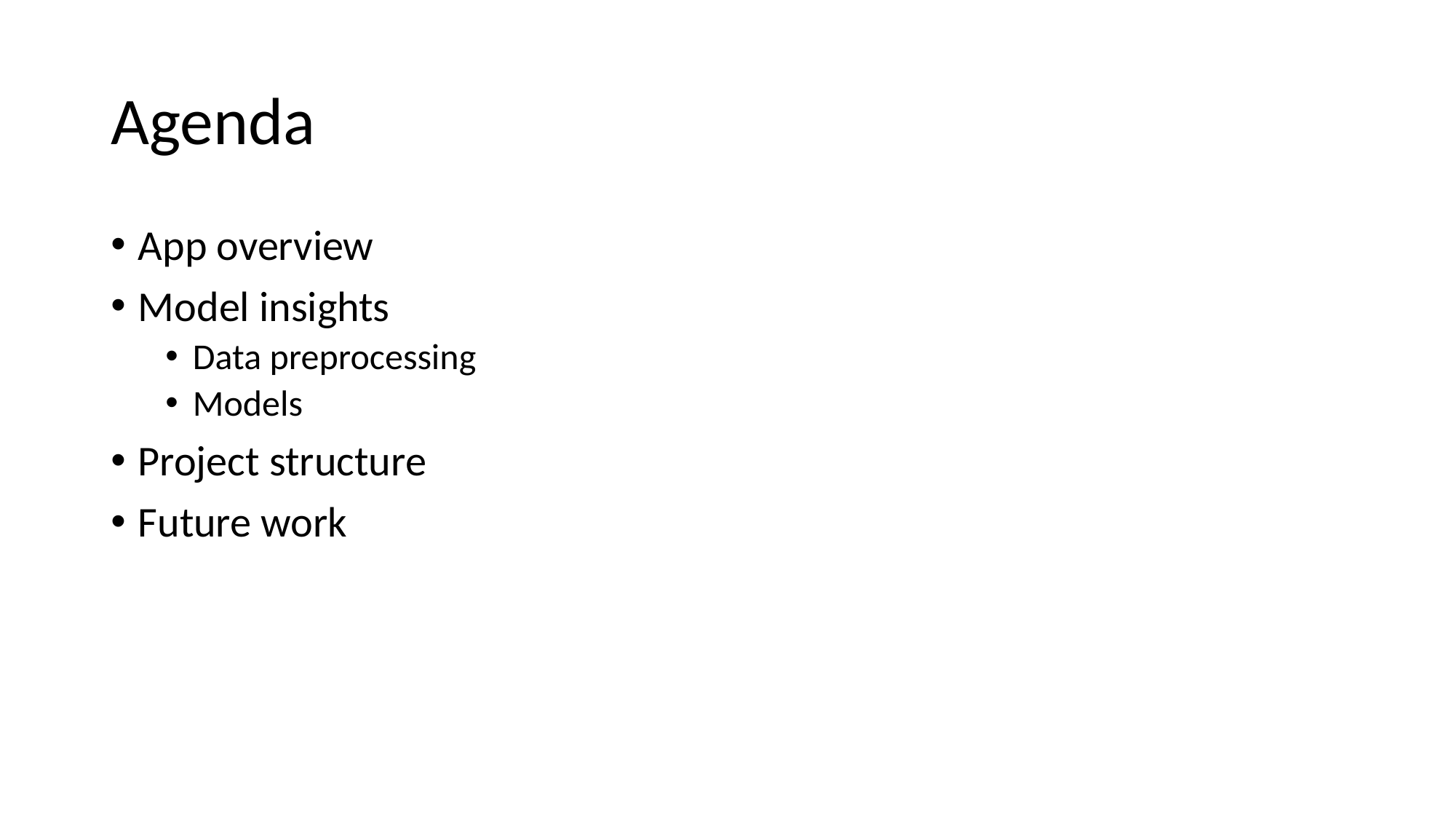

# Agenda
App overview
Model insights
Data preprocessing
Models
Project structure
Future work